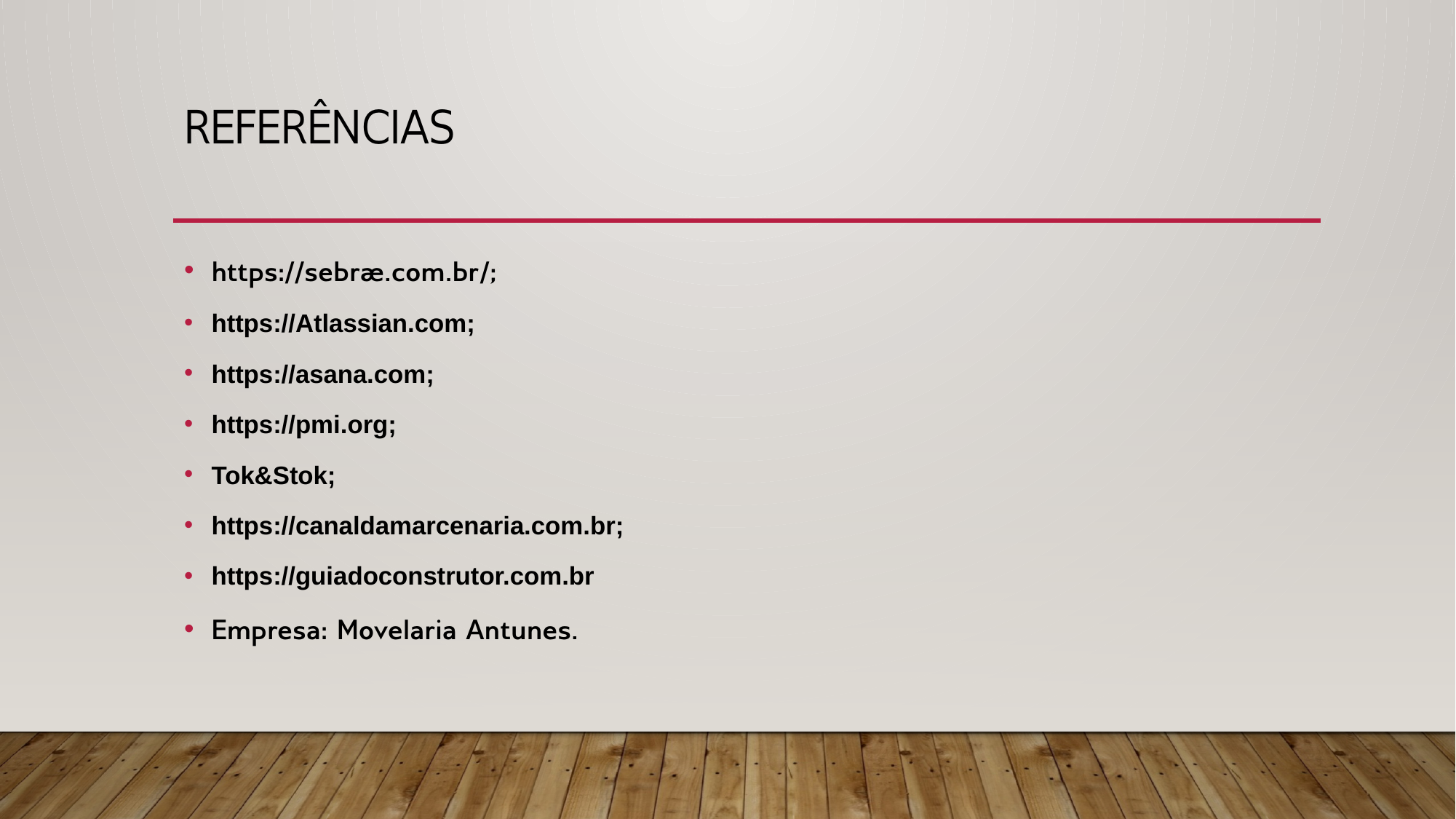

# REFERÊNCIAS
https://sebrae.com.br/;
https://Atlassian.com;
https://asana.com;
https://pmi.org;
Tok&Stok;
https://canaldamarcenaria.com.br;
https://guiadoconstrutor.com.br
Empresa: Movelaria Antunes.